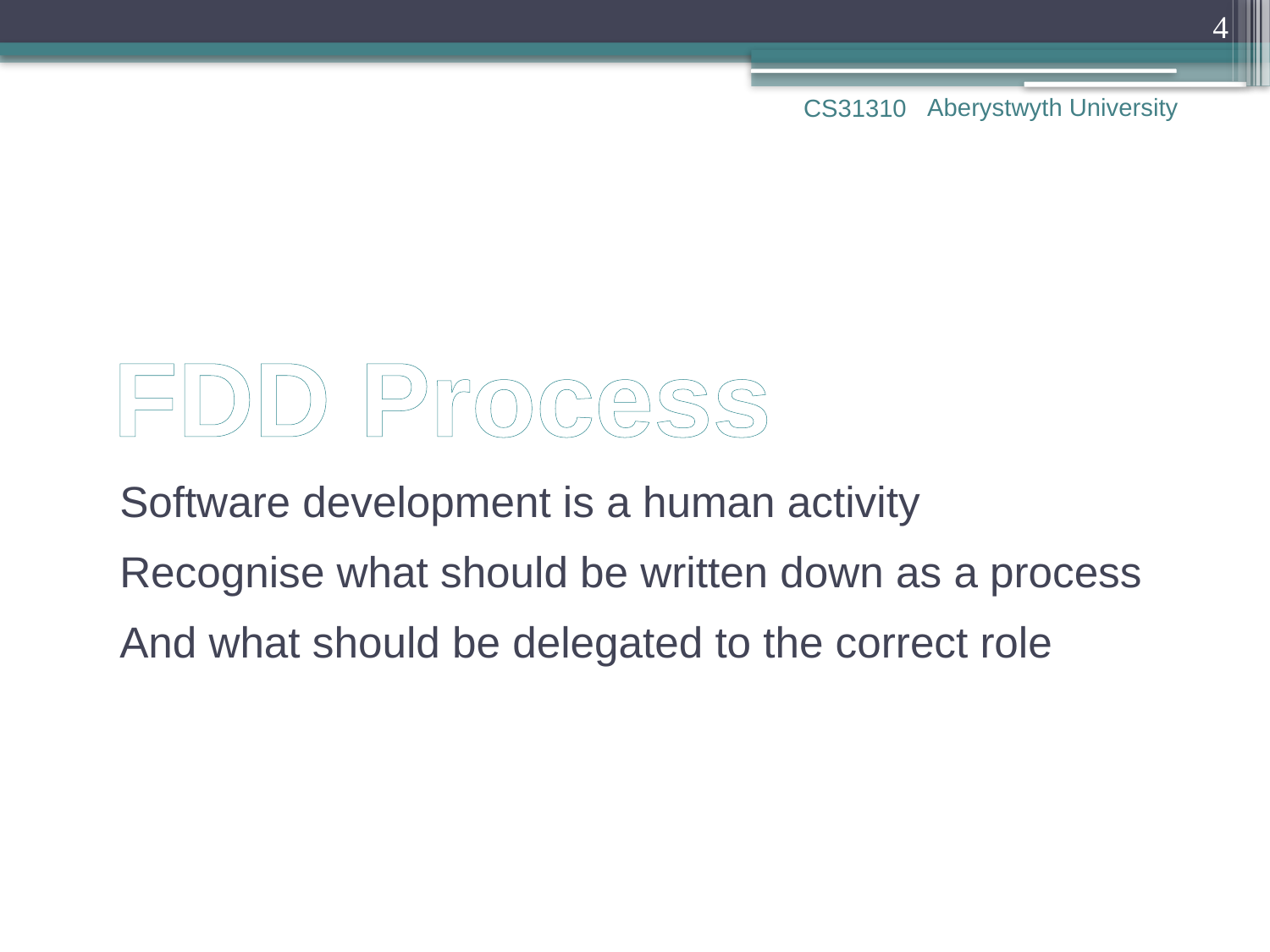

4
Aberystwyth University
CS31310
# FDD Process
Software development is a human activity
Recognise what should be written down as a process
And what should be delegated to the correct role